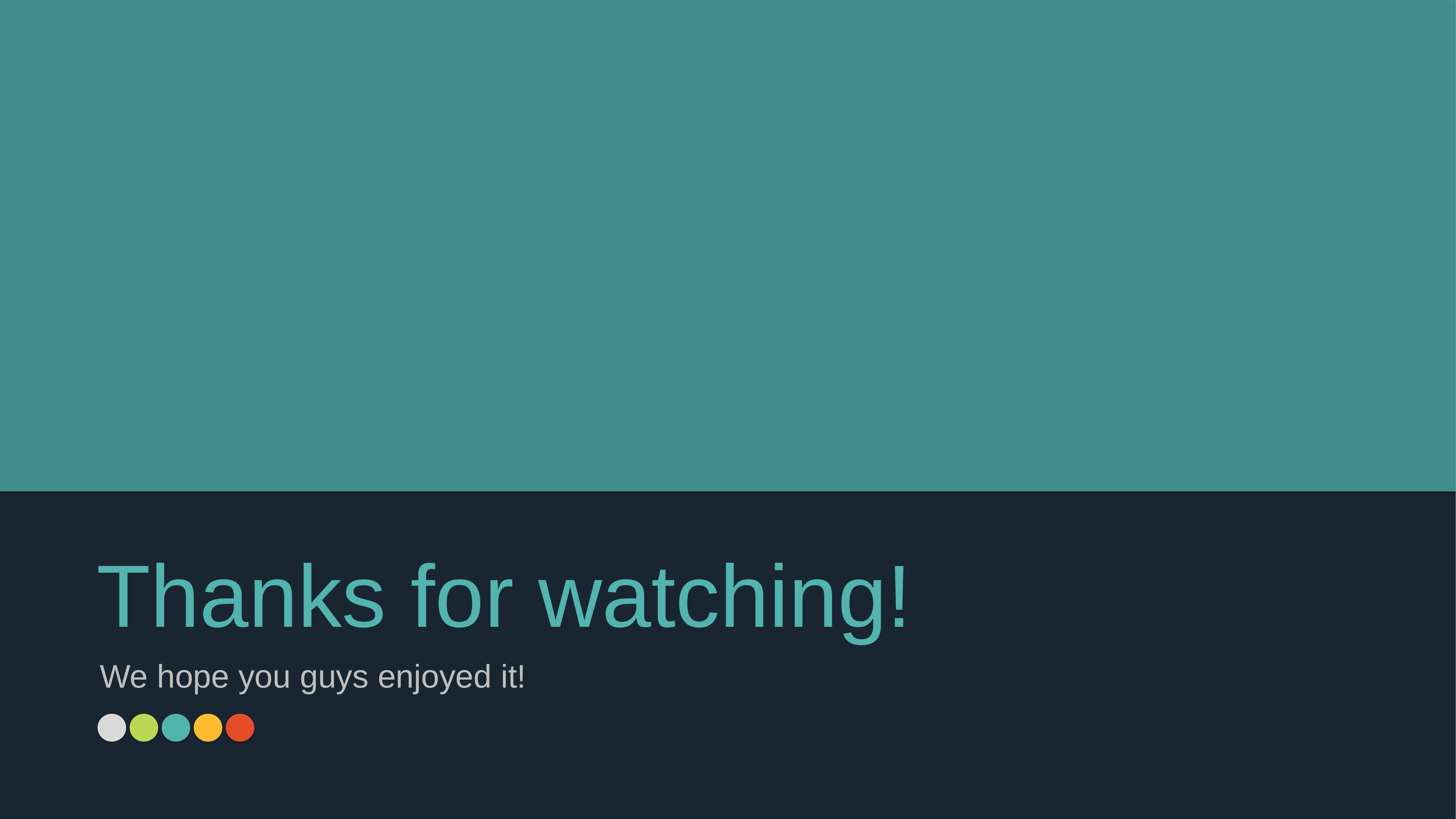

Thanks for watching!
We hope you guys enjoyed it!